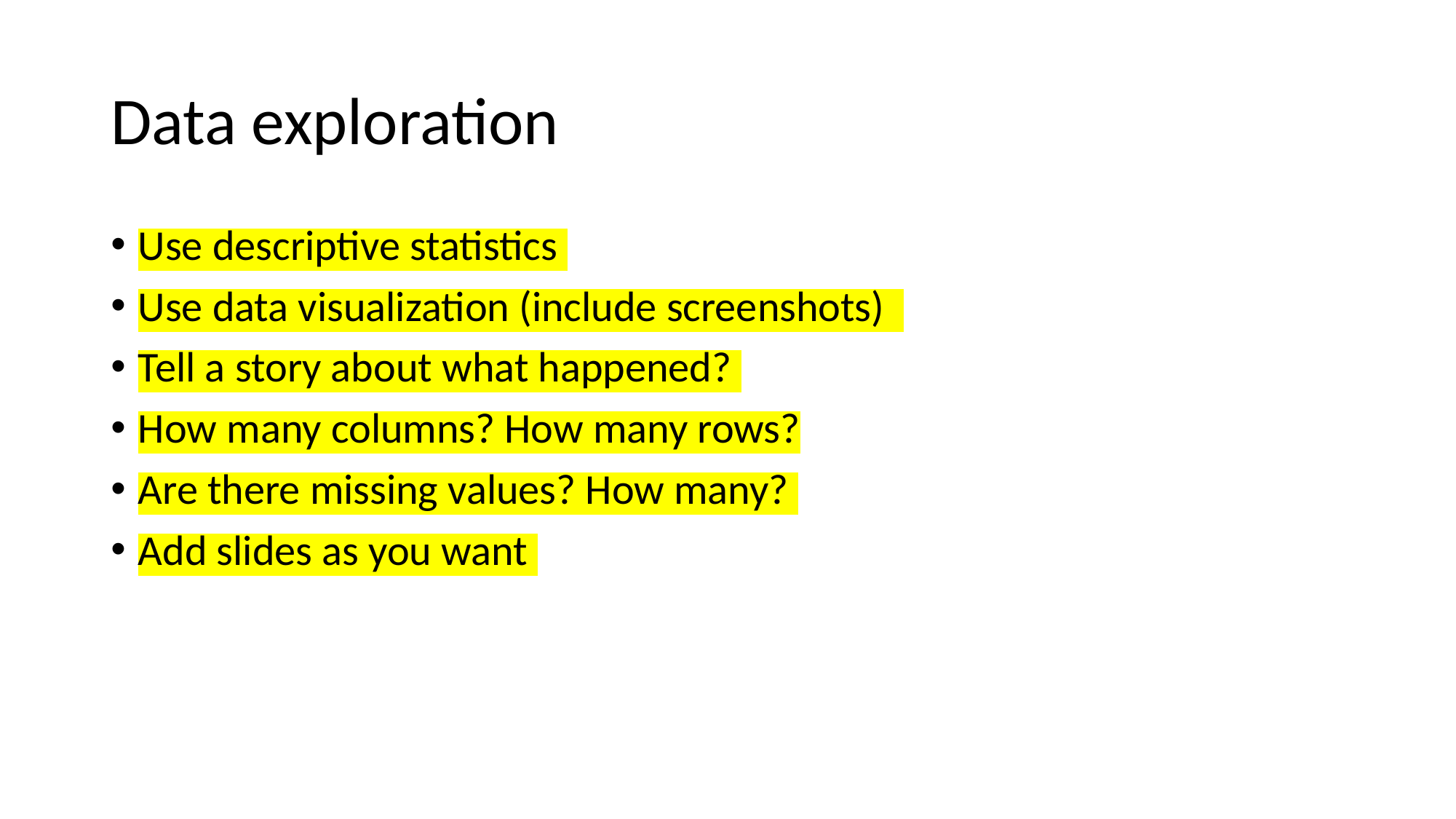

# Data exploration
Use descriptive statistics
Use data visualization (include screenshots)
Tell a story about what happened?
How many columns? How many rows?
Are there missing values? How many?
Add slides as you want